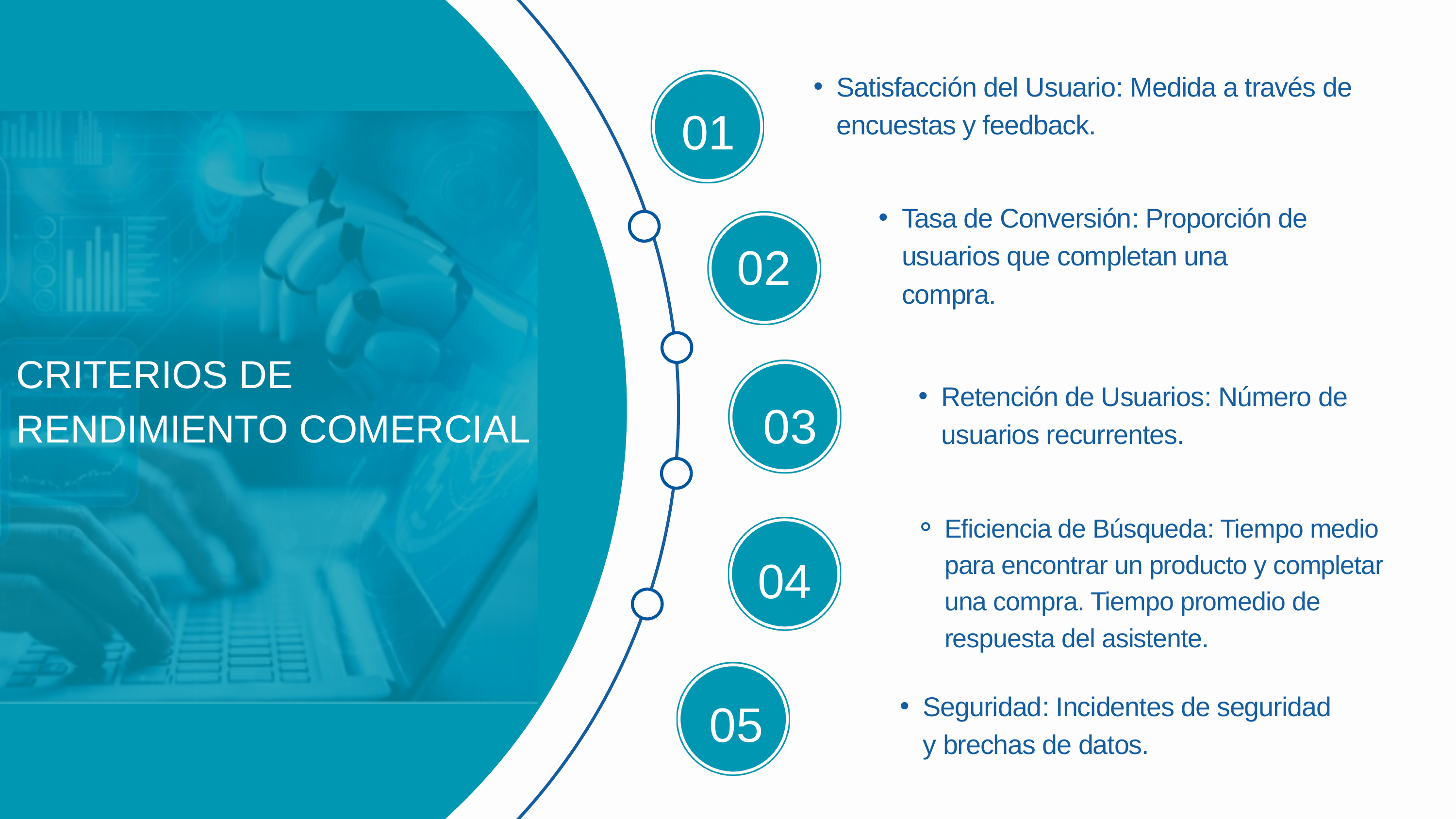

Satisfacción del Usuario: Medida a través de encuestas y feedback.

01

Tasa de Conversión: Proporción de usuarios que completan una compra.

02

CRITERIOS DE RENDIMIENTO COMERCIAL

Retención de Usuarios: Número de usuarios recurrentes.

03

Eficiencia de Búsqueda: Tiempo medio para encontrar un producto y completar una compra. Tiempo promedio de respuesta del asistente.

04

05
Seguridad: Incidentes de seguridad y brechas de datos.